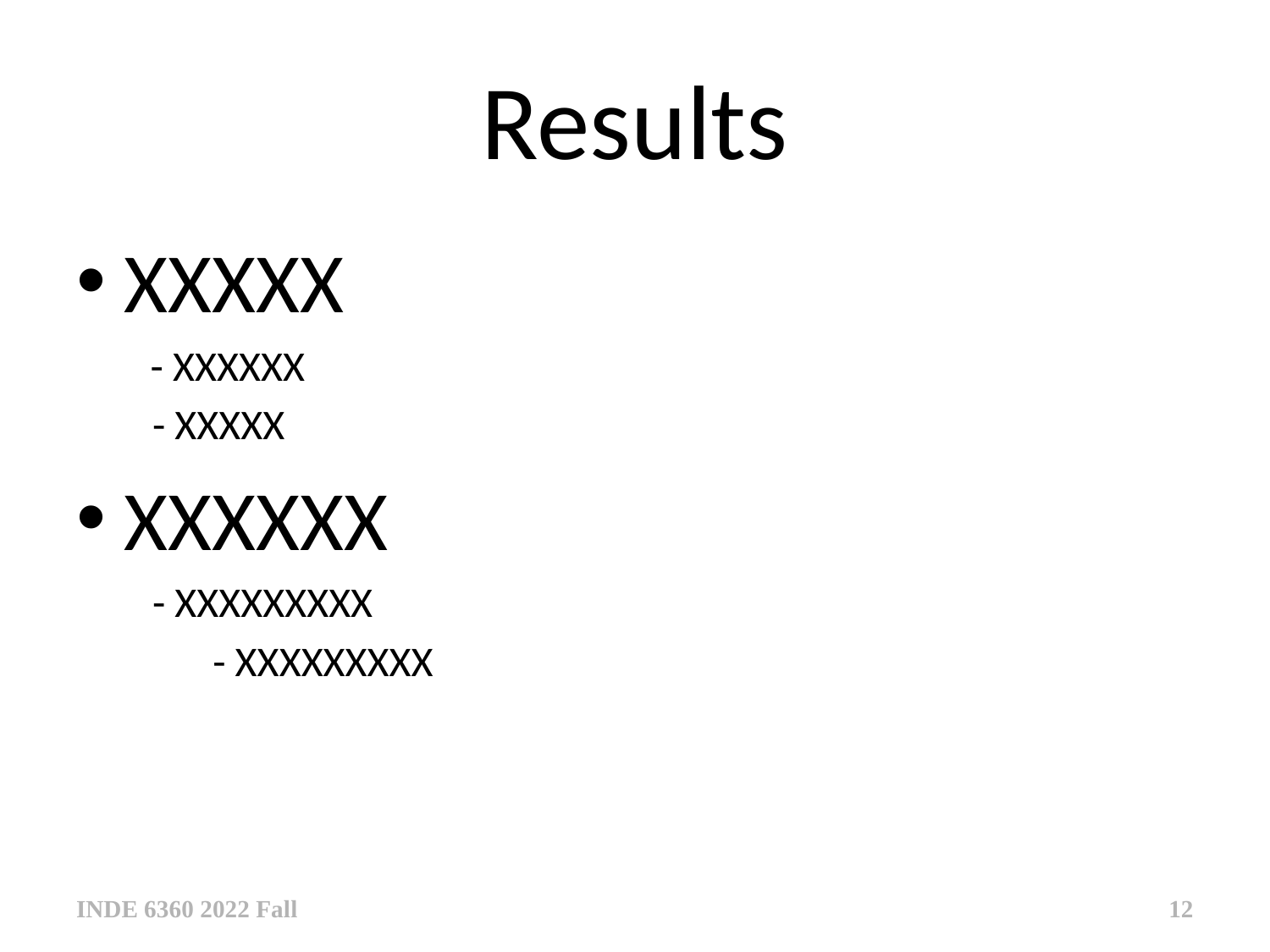

# Results
XXXXX
          - XXXXXX
        - XXXXX
XXXXXX
        - XXXXXXXXX
	 - XXXXXXXXX

INDE 6360 2022 Fall
12